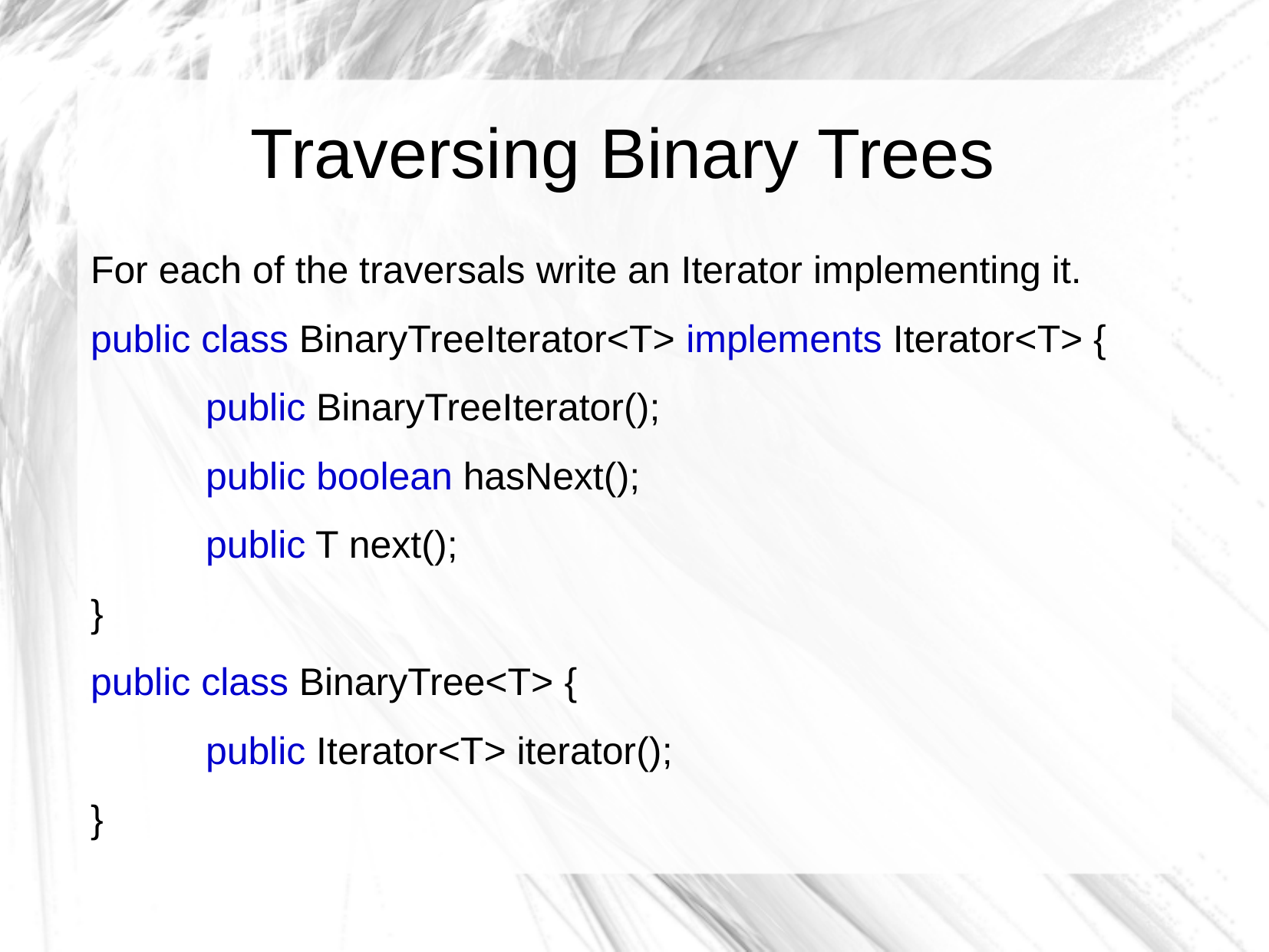

Traversing Binary Trees
For each of the traversals write an Iterator implementing it.
public class BinaryTreeIterator<T> implements Iterator<T> {
	public BinaryTreeIterator();
	public boolean hasNext();
	public T next();
}
public class BinaryTree<T> {
	public Iterator<T> iterator();
}